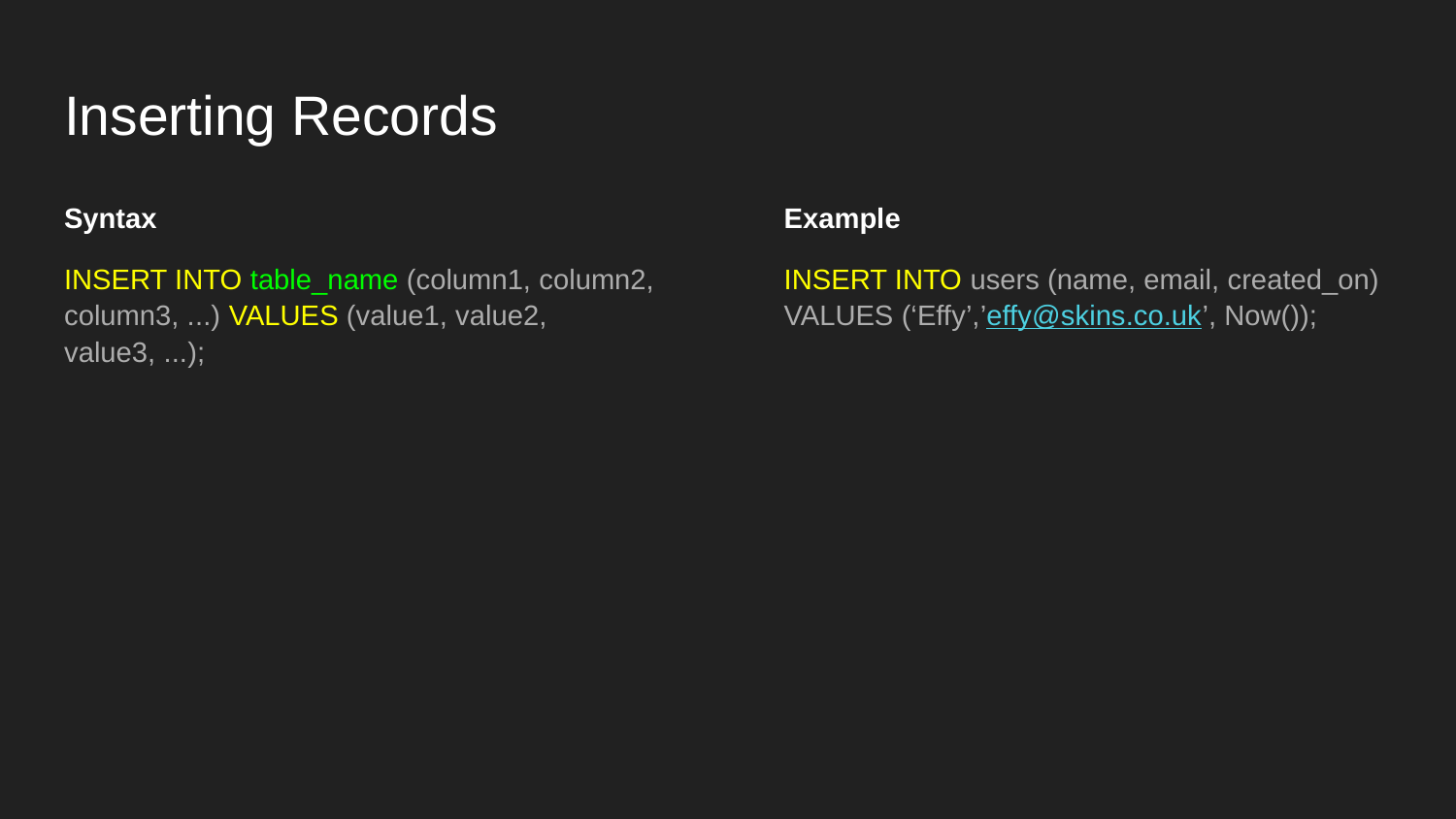

# Inserting Records
Syntax
INSERT INTO table_name (column1, column2, column3, ...) VALUES (value1, value2, value3, ...);

Example
INSERT INTO users (name, email, created_on) VALUES (‘Effy’,’effy@skins.co.uk’, Now());